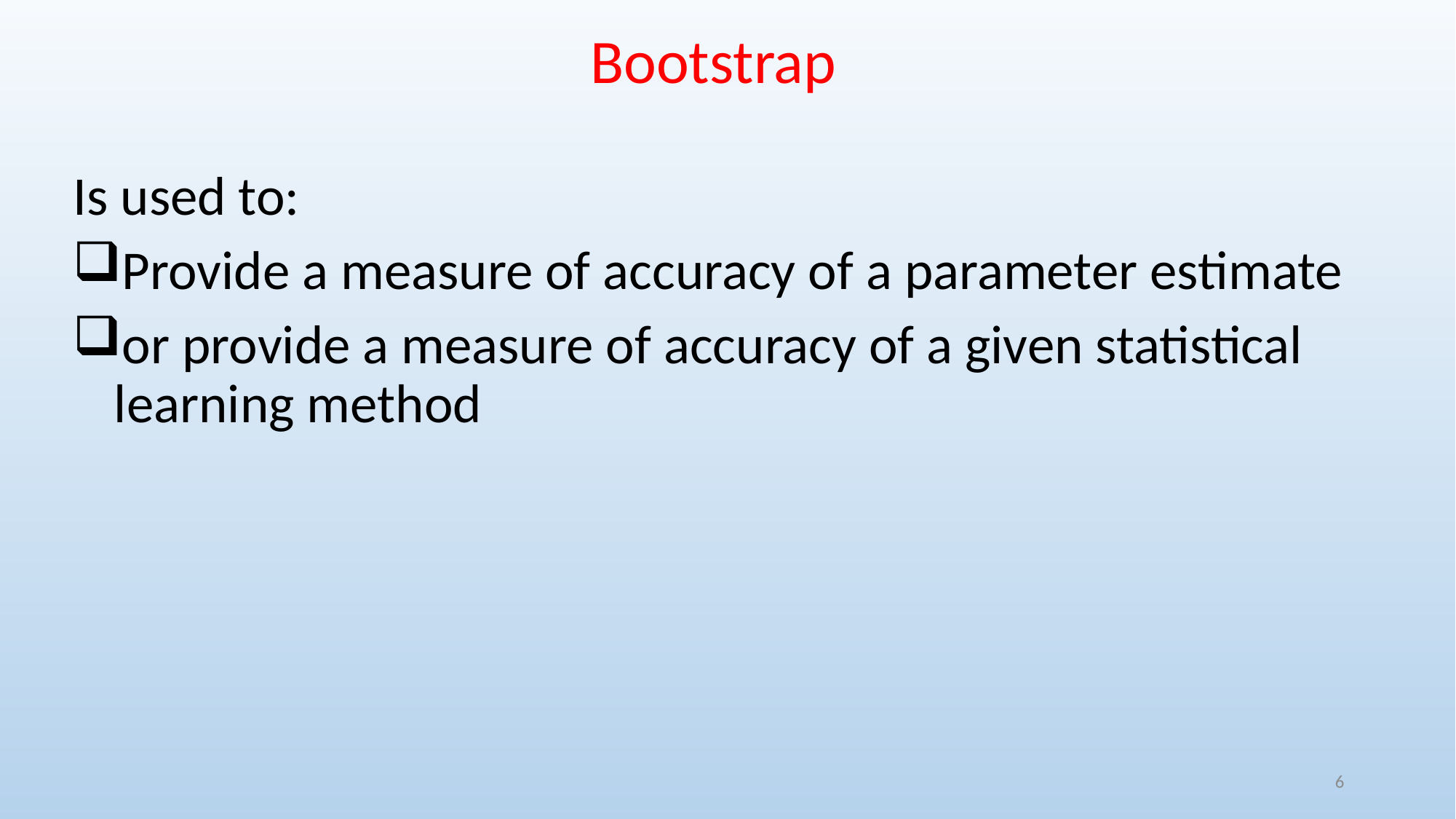

# Bootstrap
Is used to:
Provide a measure of accuracy of a parameter estimate
or provide a measure of accuracy of a given statistical learning method
6